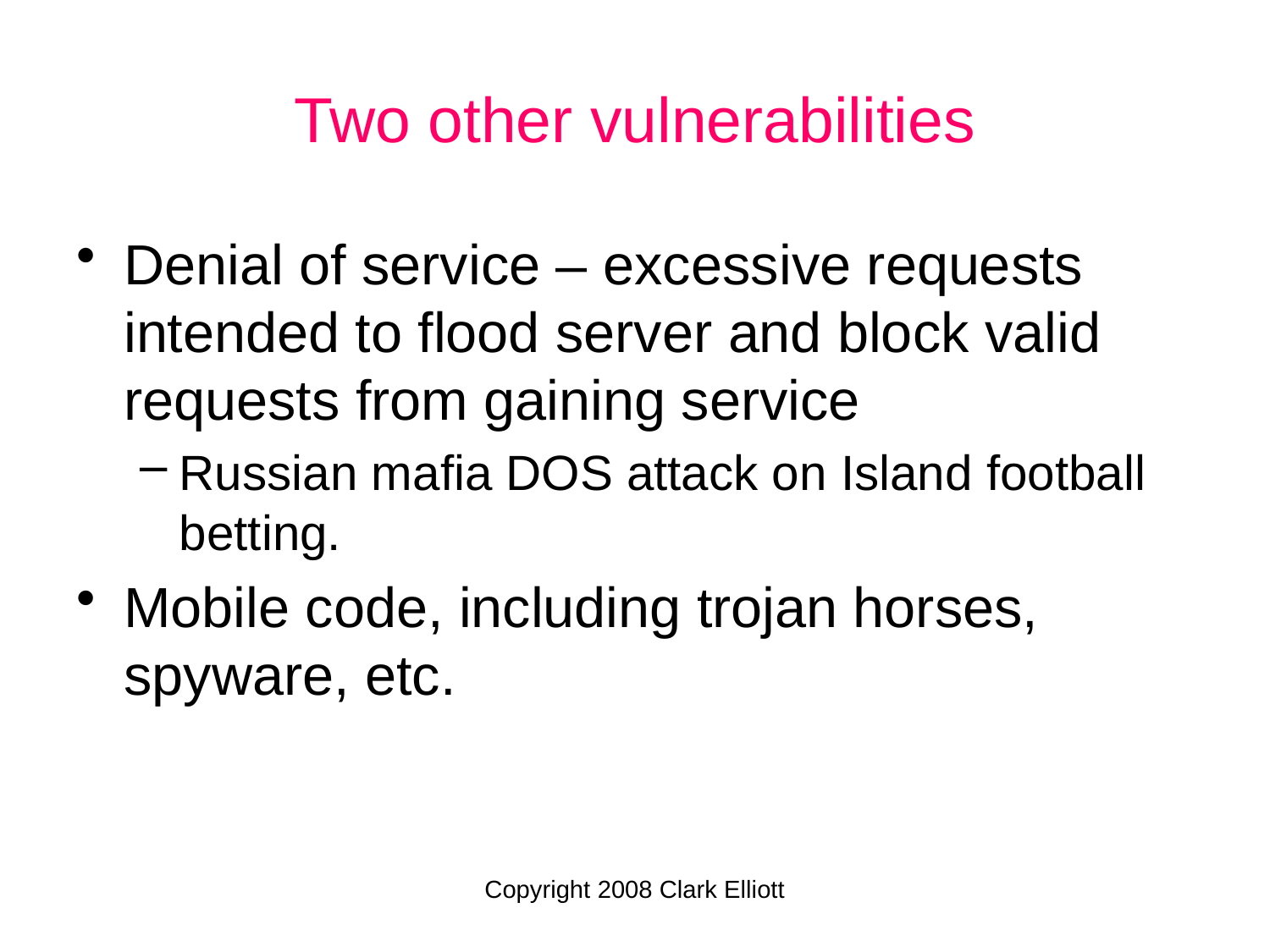

# Two other vulnerabilities
Denial of service – excessive requests intended to flood server and block valid requests from gaining service
Russian mafia DOS attack on Island football betting.
Mobile code, including trojan horses, spyware, etc.
Copyright 2008 Clark Elliott